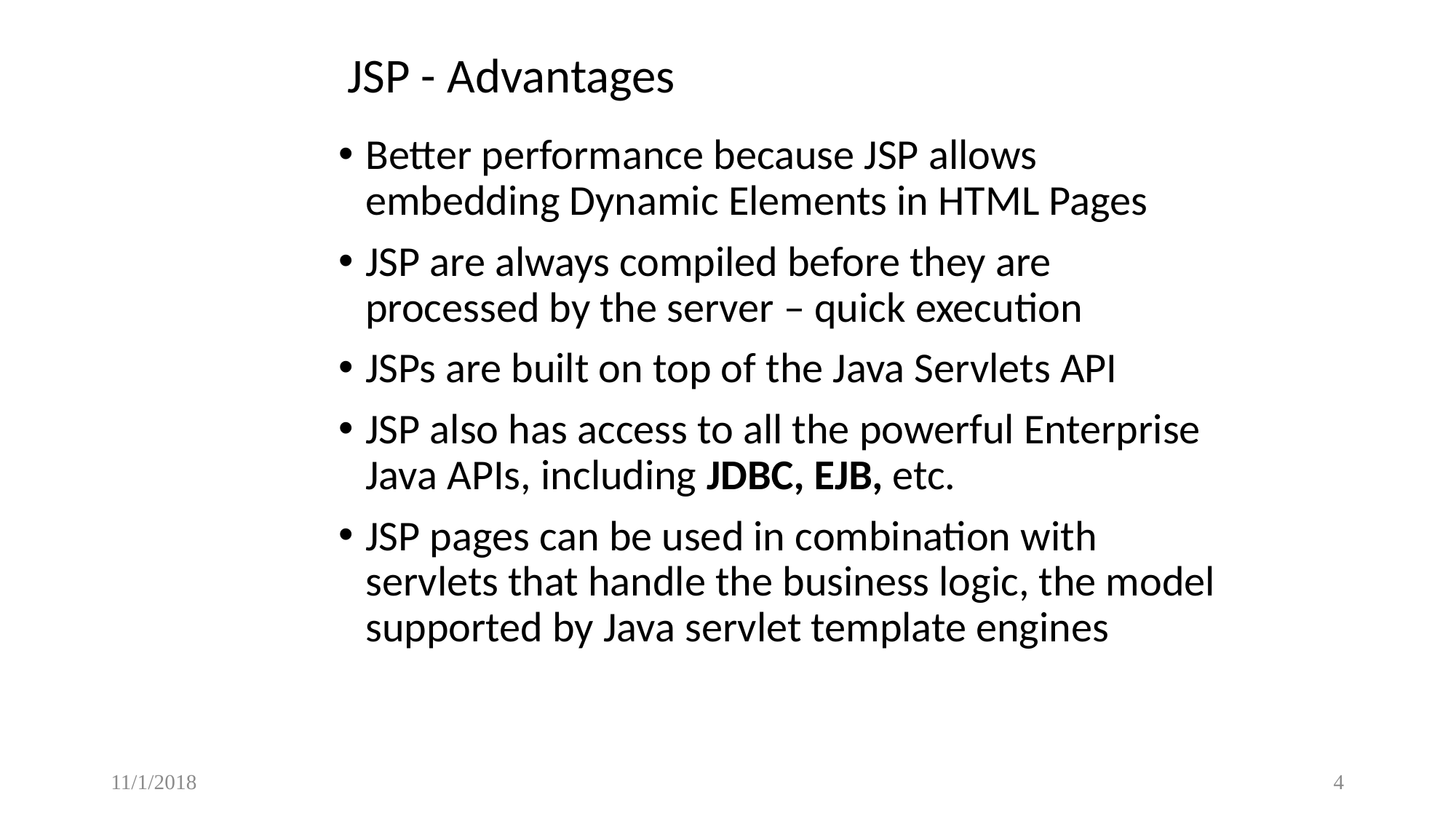

# JSP - Advantages
Better performance because JSP allows embedding Dynamic Elements in HTML Pages
JSP are always compiled before they are processed by the server – quick execution
JSPs are built on top of the Java Servlets API
JSP also has access to all the powerful Enterprise Java APIs, including JDBC, EJB, etc.
JSP pages can be used in combination with servlets that handle the business logic, the model supported by Java servlet template engines

11/1/2018
4